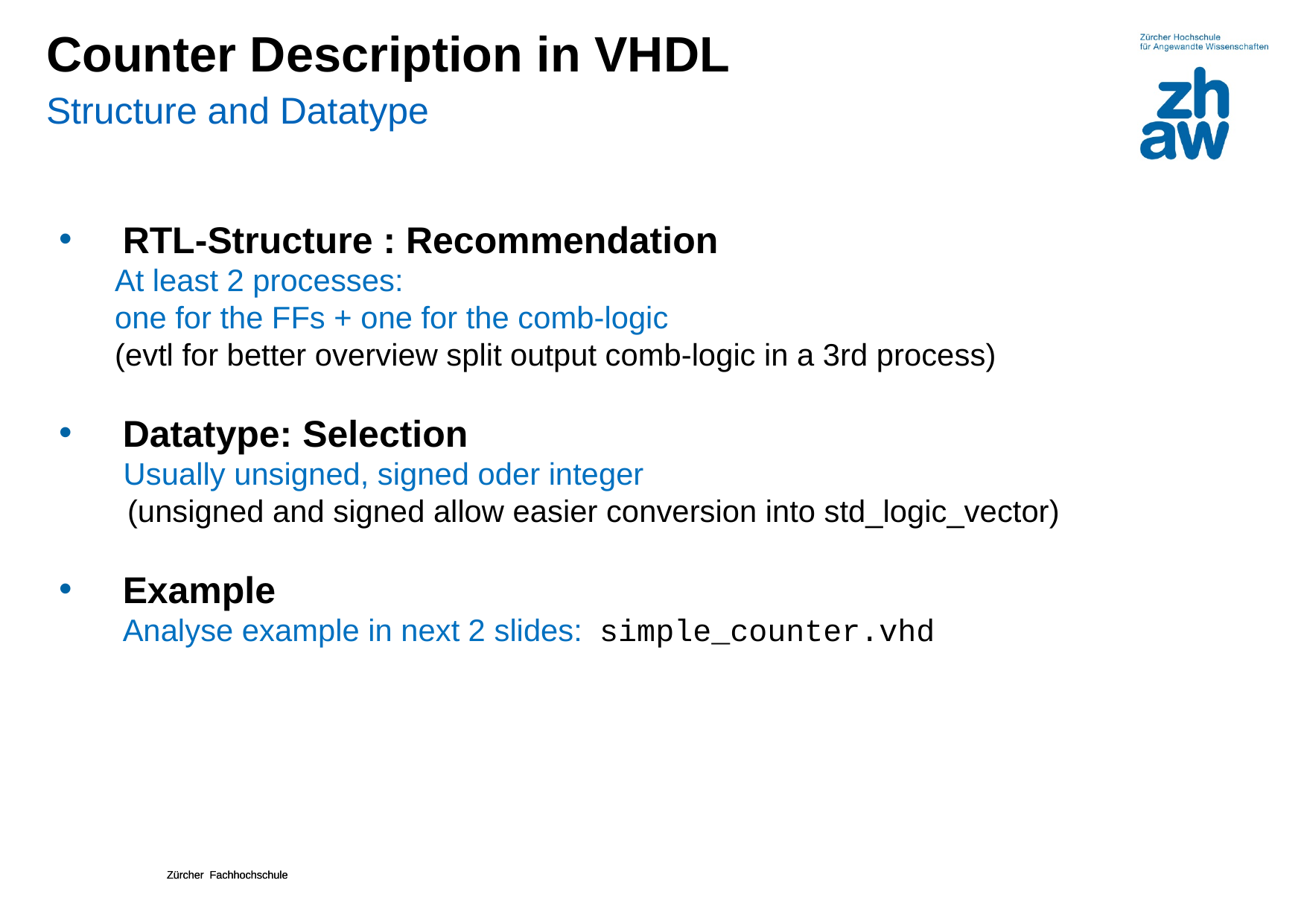

# Counter Description in VHDL Structure and Datatype
RTL-Structure : Recommendation
At least 2 processes:
one for the FFs + one for the comb-logic
(evtl for better overview split output comb-logic in a 3rd process)

Datatype: Selection
 Usually unsigned, signed oder integer
        (unsigned and signed allow easier conversion into std_logic_vector)

Example
Analyse example in next 2 slides:  simple_counter.vhd